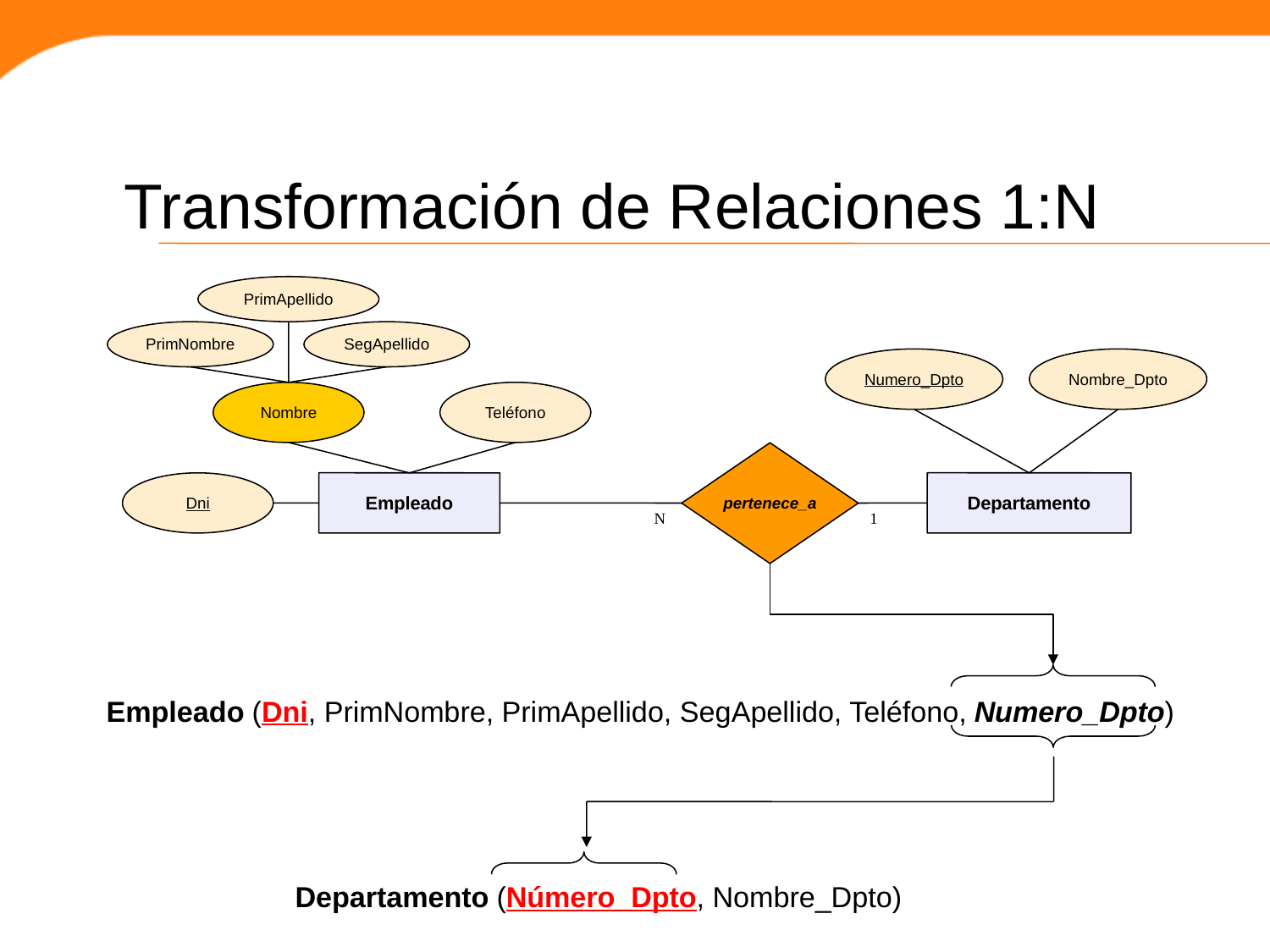

Transformación de Relaciones 1:N
PrimApellido
PrimNombre
SegApellido
Numero_Dpto
Nombre_Dpto
Nombre
Teléfono
pertenece_a
Dni
Empleado
Departamento
N
1

Empleado (Dni, PrimNombre, PrimApellido, SegApellido, Teléfono, Numero_Dpto)

Departamento (Número_Dpto, Nombre_Dpto)